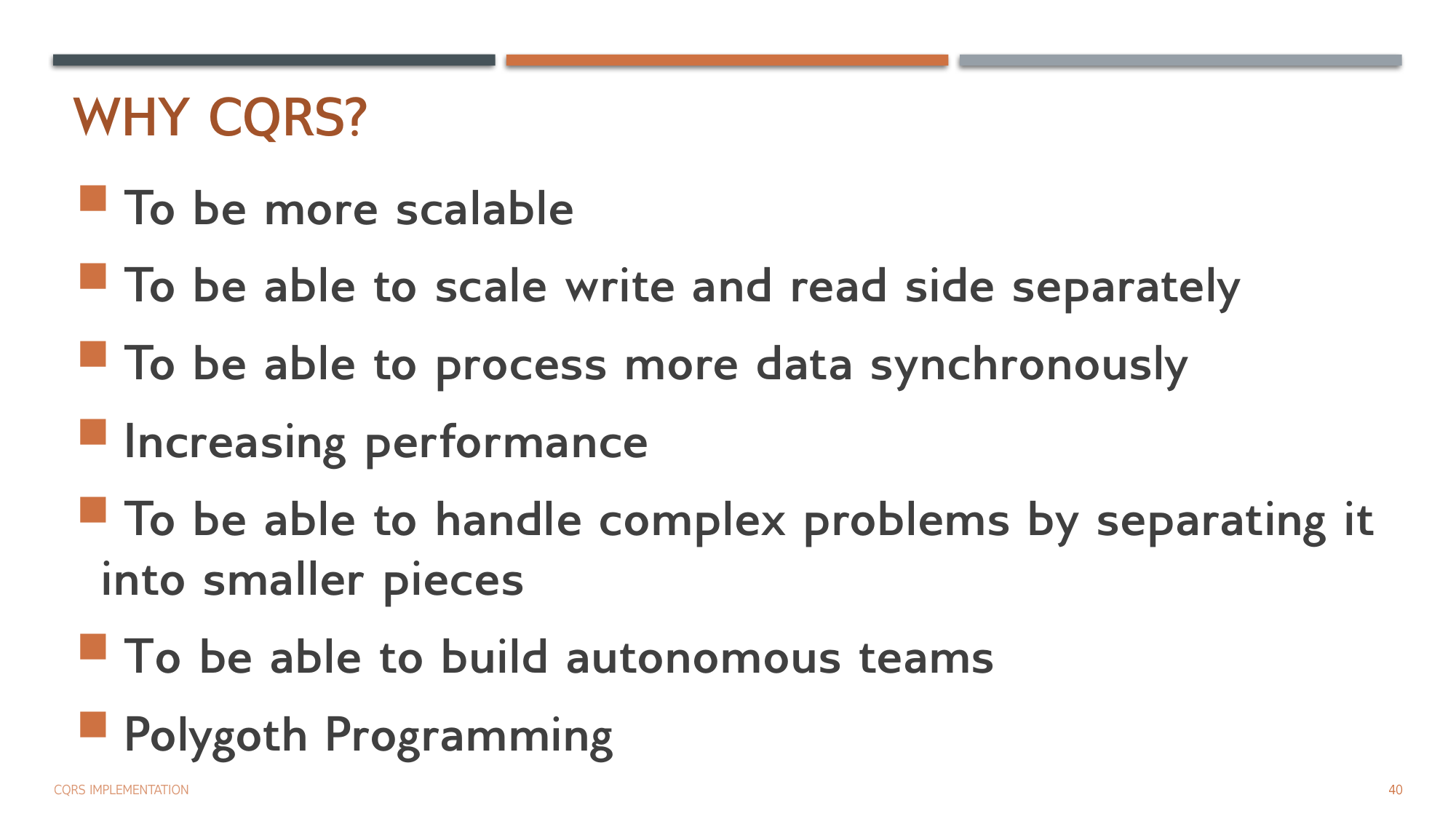

# Why CQRS?
 To be more scalable
 To be able to scale write and read side separately
 To be able to process more data synchronously
 Increasing performance
 To be able to handle complex problems by separating it into smaller pieces
 To be able to build autonomous teams
 Polygoth Programming
CQRS IMPLEMENTATION
40